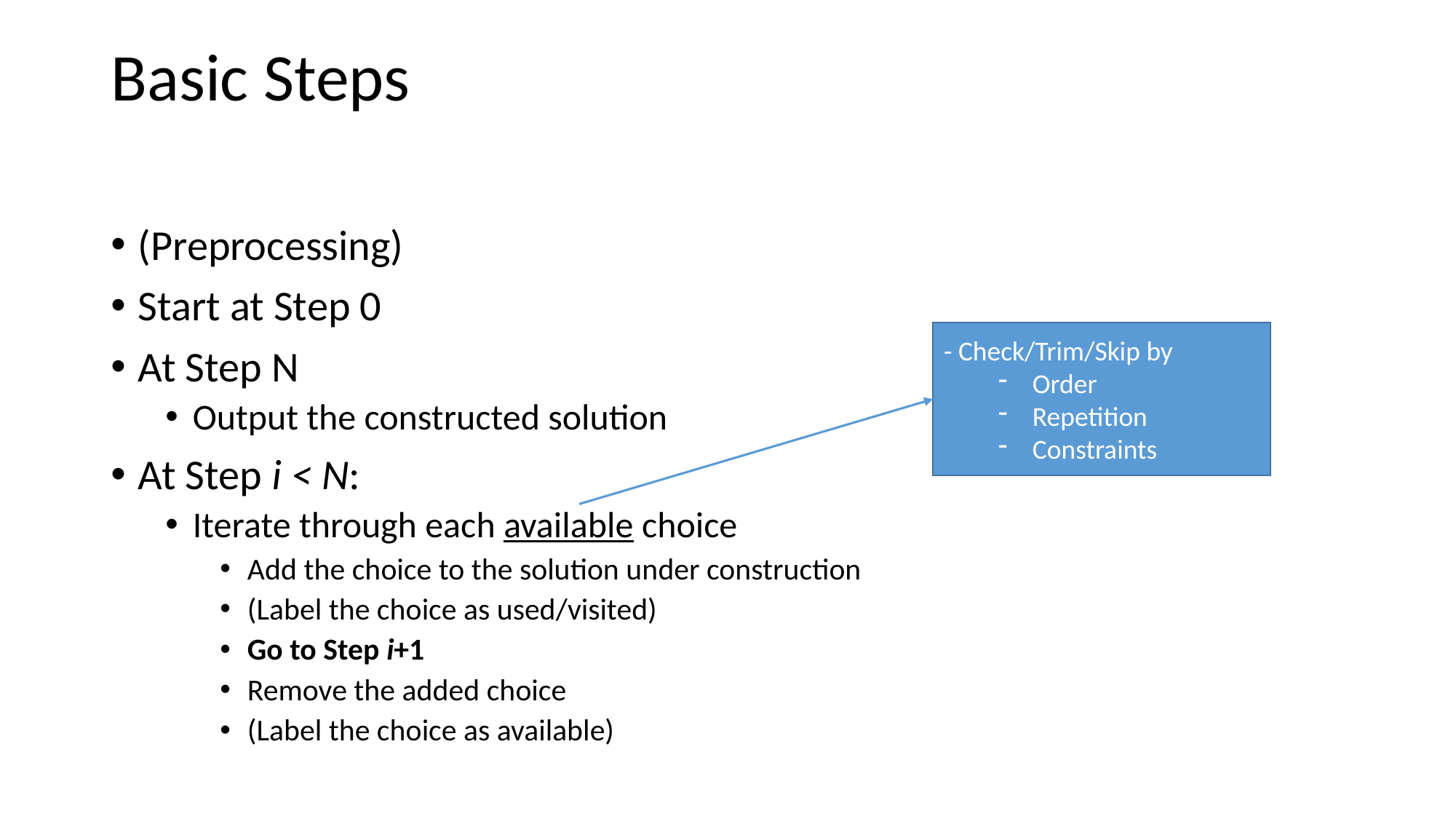

# Basic Steps
(Preprocessing)
Start at Step 0
At Step N
Output the constructed solution
At Step i < N:
Iterate through each available choice
Add the choice to the solution under construction
(Label the choice as used/visited)
Go to Step i+1
Remove the added choice
(Label the choice as available)

- Check/Trim/Skip by
Order
Repetition
Constraints